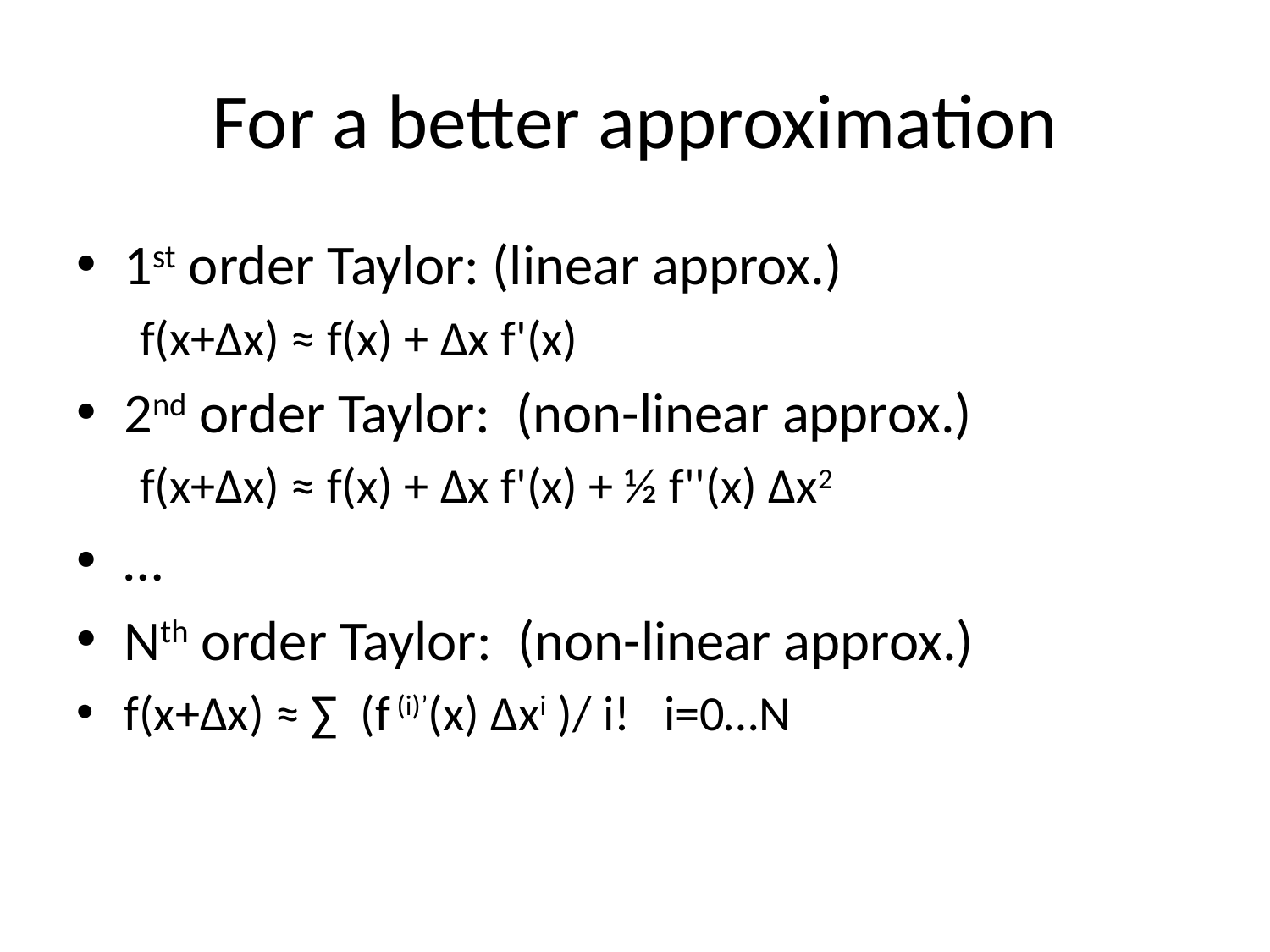

# For a better approximation
1st order Taylor: (linear approx.)
f(x+Δx) ≈ f(x) + Δx f'(x)
2nd order Taylor:  (non-linear approx.)
f(x+Δx) ≈ f(x) + Δx f'(x) + ½ f''(x) Δx2
…
Nth order Taylor:  (non-linear approx.)
f(x+Δx) ≈ ∑  (f (i)’(x) Δxi )/ i!   i=0…N